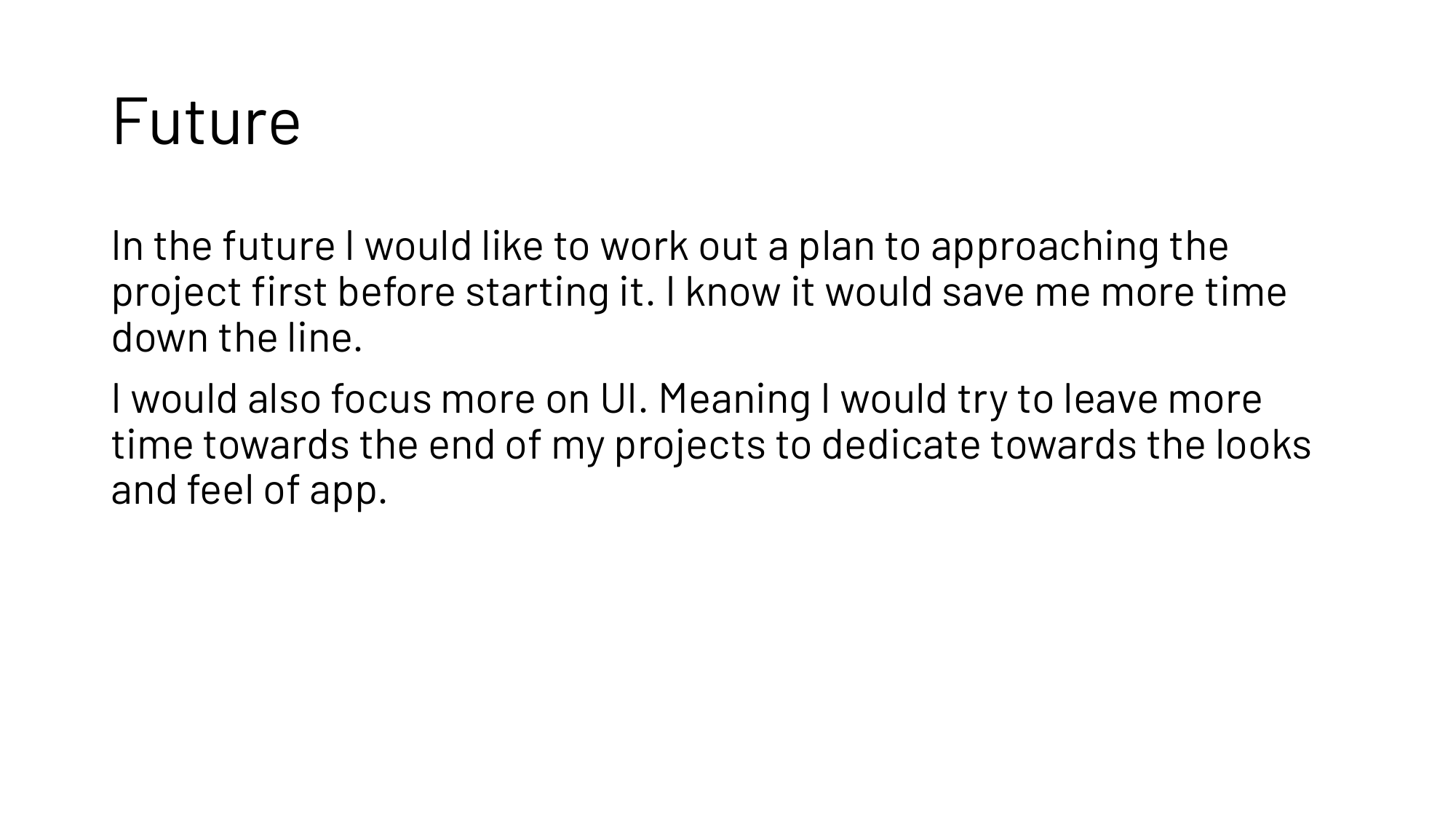

# Future
In the future I would like to work out a plan to approaching the project first before starting it. I know it would save me more time down the line.
I would also focus more on UI. Meaning I would try to leave more time towards the end of my projects to dedicate towards the looks and feel of app.